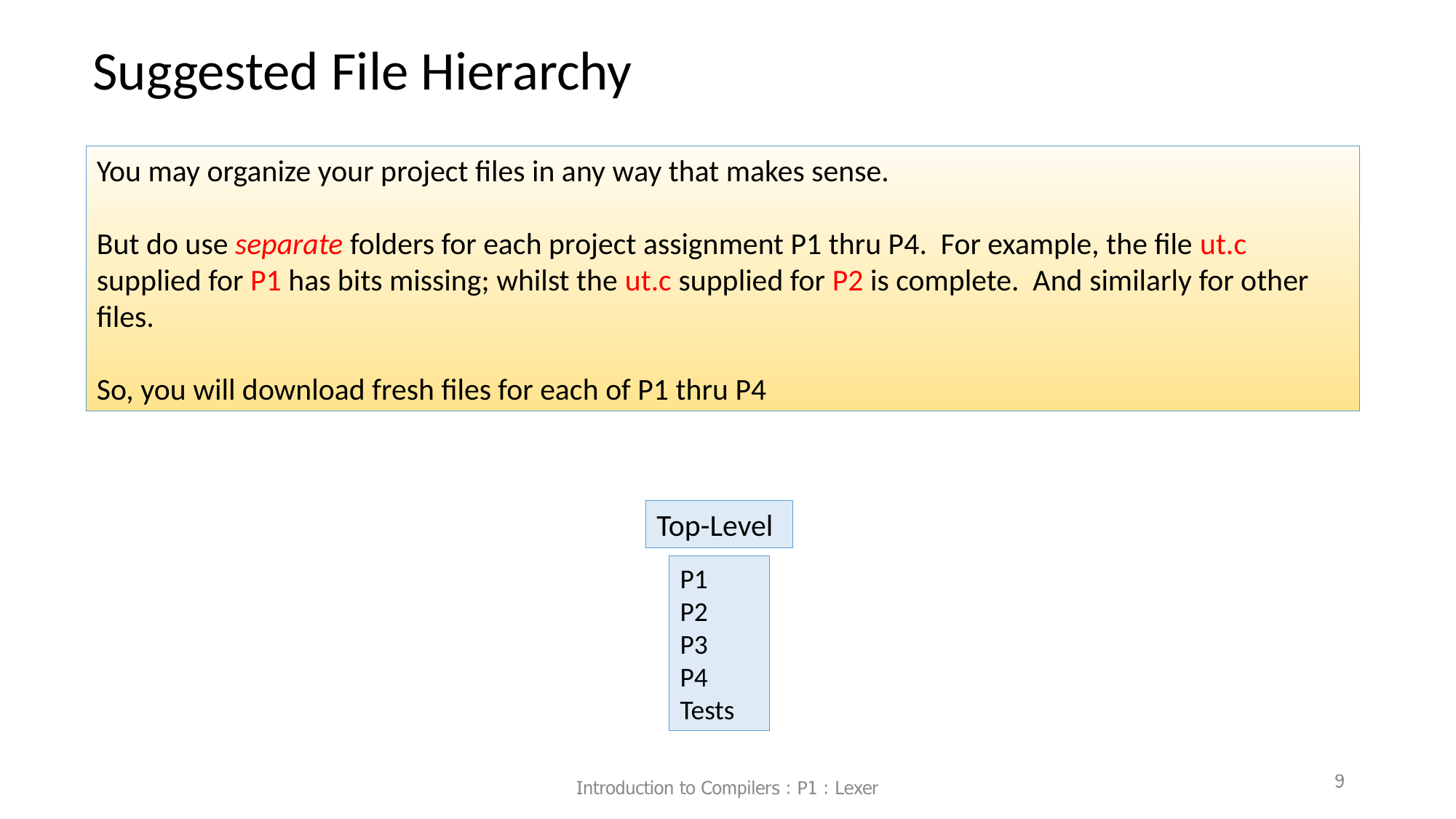

Suggested File Hierarchy
You may organize your project files in any way that makes sense.

But do use separate folders for each project assignment P1 thru P4.  For example, the file ut.c supplied for P1 has bits missing; whilst the ut.c supplied for P2 is complete.  And similarly for other files.

So, you will download fresh files for each of P1 thru P4
Top-Level
P1
P2
P3
P4
Tests
9
Introduction to Compilers : P1 : Lexer